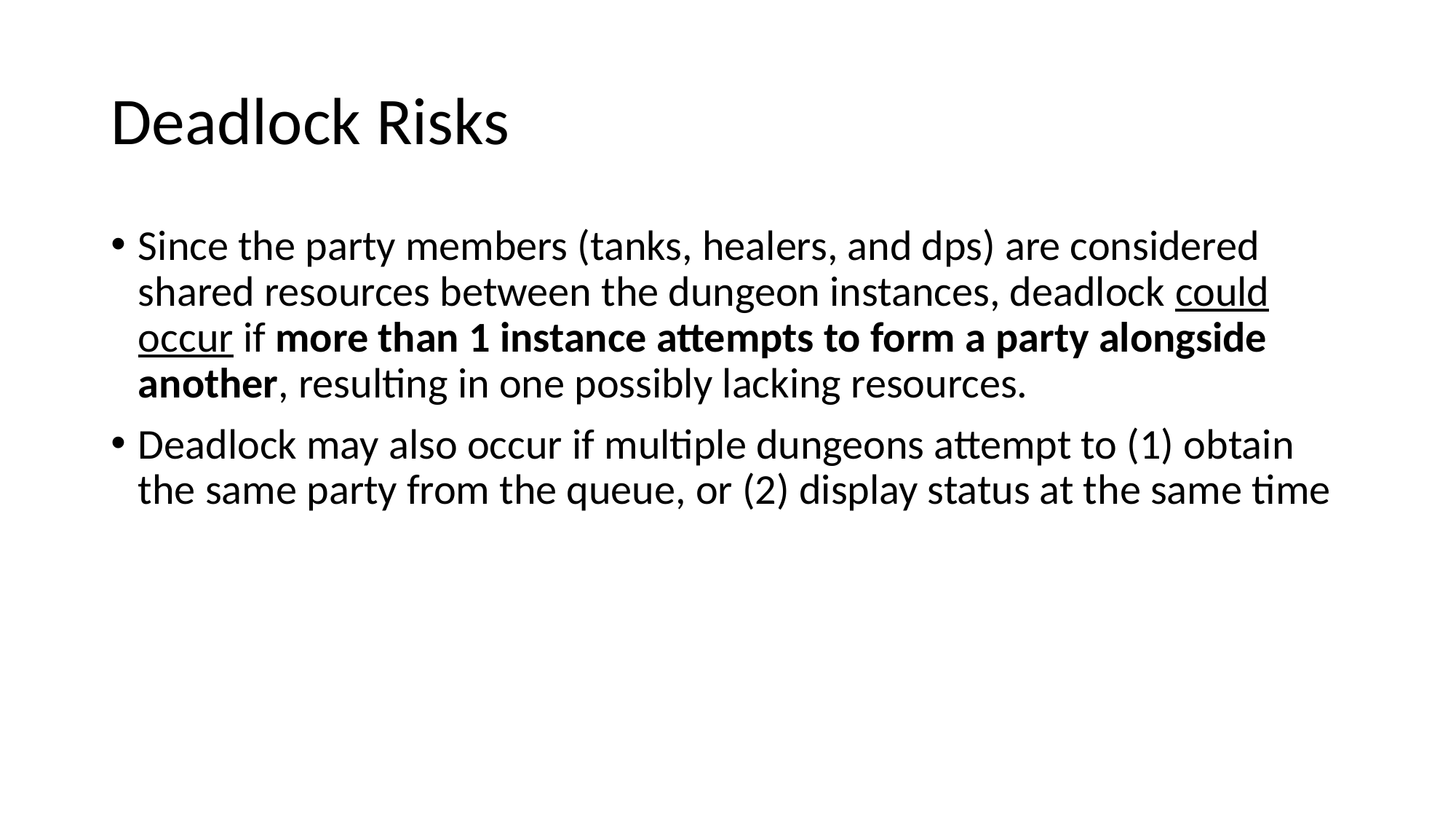

# Deadlock Risks
Since the party members (tanks, healers, and dps) are considered shared resources between the dungeon instances, deadlock could occur if more than 1 instance attempts to form a party alongside another, resulting in one possibly lacking resources.
Deadlock may also occur if multiple dungeons attempt to (1) obtain the same party from the queue, or (2) display status at the same time